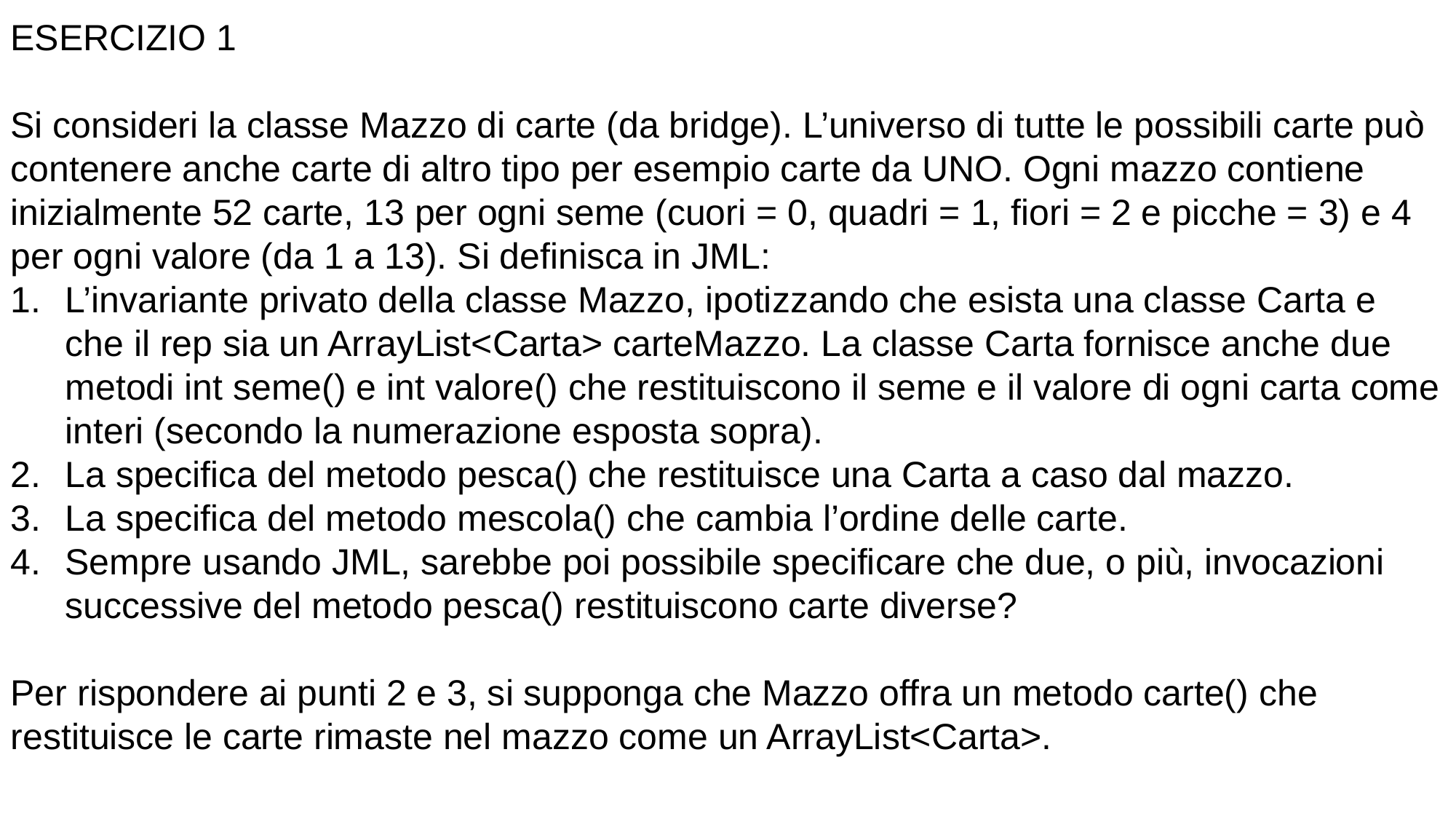

ESERCIZIO 1

Si consideri la classe Mazzo di carte (da bridge). L’universo di tutte le possibili carte può contenere anche carte di altro tipo per esempio carte da UNO. Ogni mazzo contiene inizialmente 52 carte, 13 per ogni seme (cuori = 0, quadri = 1, ﬁori = 2 e picche = 3) e 4 per ogni valore (da 1 a 13). Si deﬁnisca in JML:
L’invariante privato della classe Mazzo, ipotizzando che esista una classe Carta e che il rep sia un ArrayList<Carta> carteMazzo. La classe Carta fornisce anche due metodi int seme() e int valore() che restituiscono il seme e il valore di ogni carta come interi (secondo la numerazione esposta sopra).
La speciﬁca del metodo pesca() che restituisce una Carta a caso dal mazzo.
La speciﬁca del metodo mescola() che cambia l’ordine delle carte.
Sempre usando JML, sarebbe poi possibile specificare che due, o più, invocazioni successive del metodo pesca() restituiscono carte diverse?

Per rispondere ai punti 2 e 3, si supponga che Mazzo offra un metodo carte() che restituisce le carte rimaste nel mazzo come un ArrayList<Carta>.